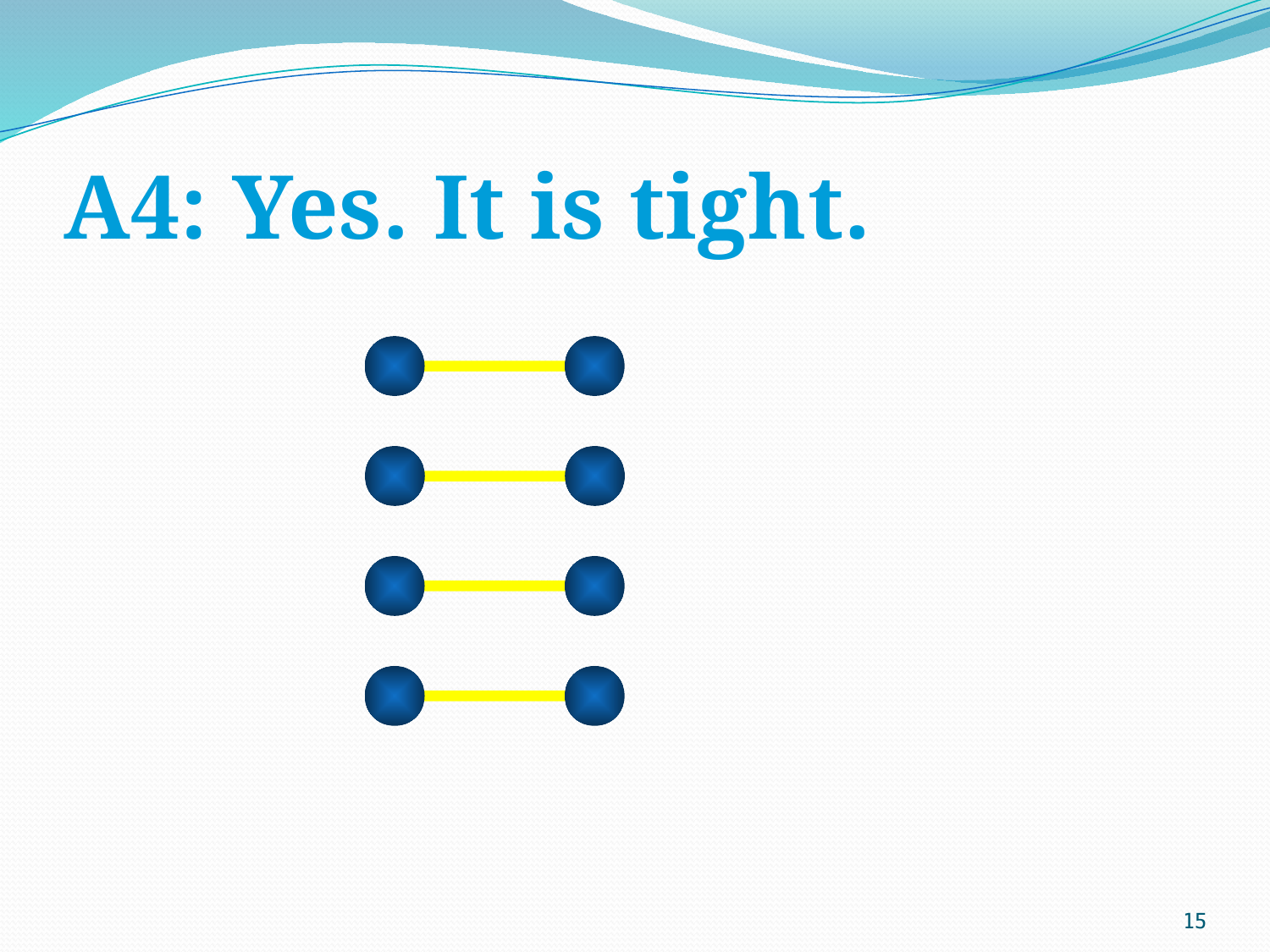

# A4: Yes. It is tight.

15